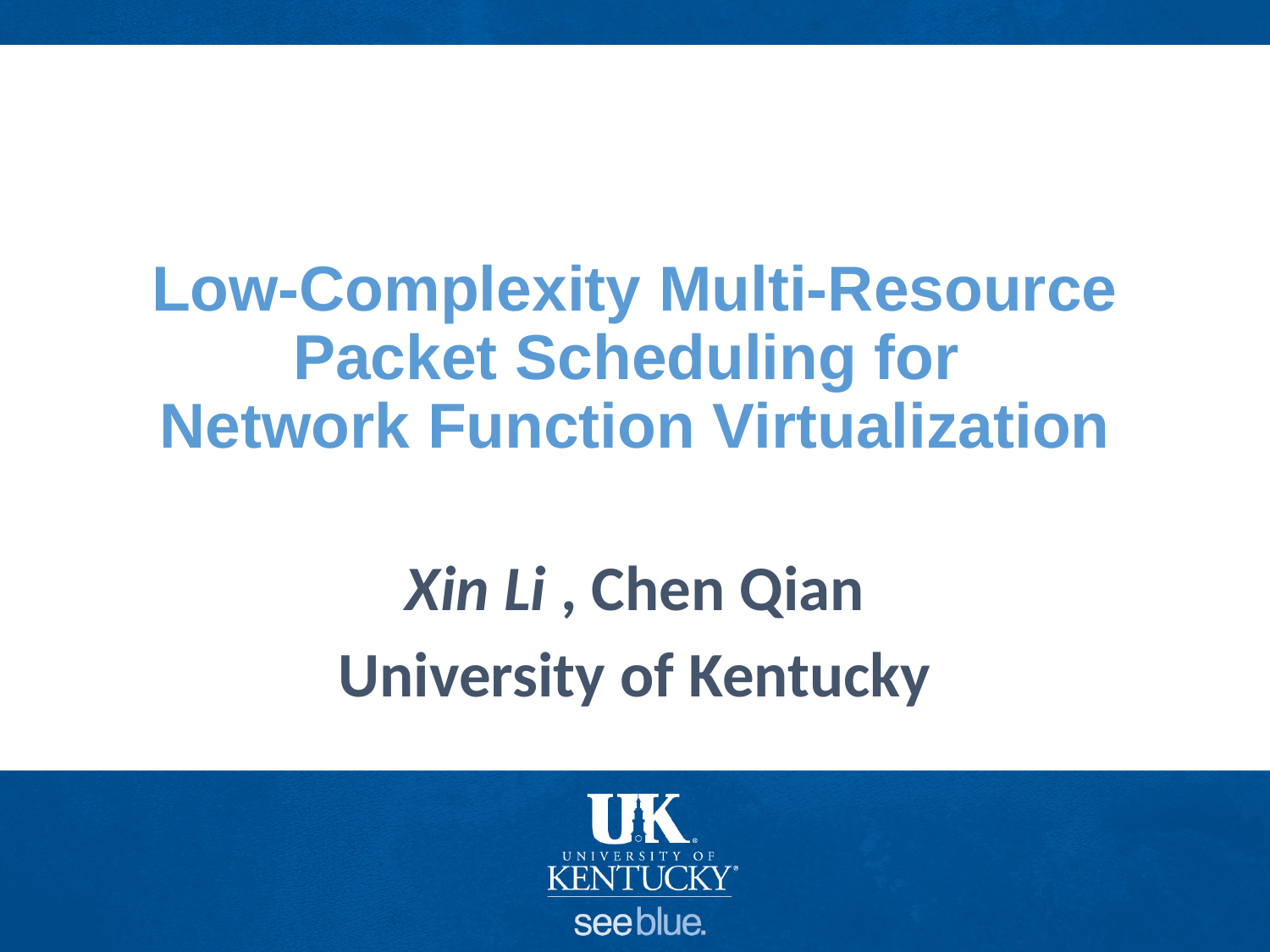

# Low-Complexity Multi-Resource Packet Scheduling for Network Function Virtualization
Xin Li , Chen Qian
University of Kentucky